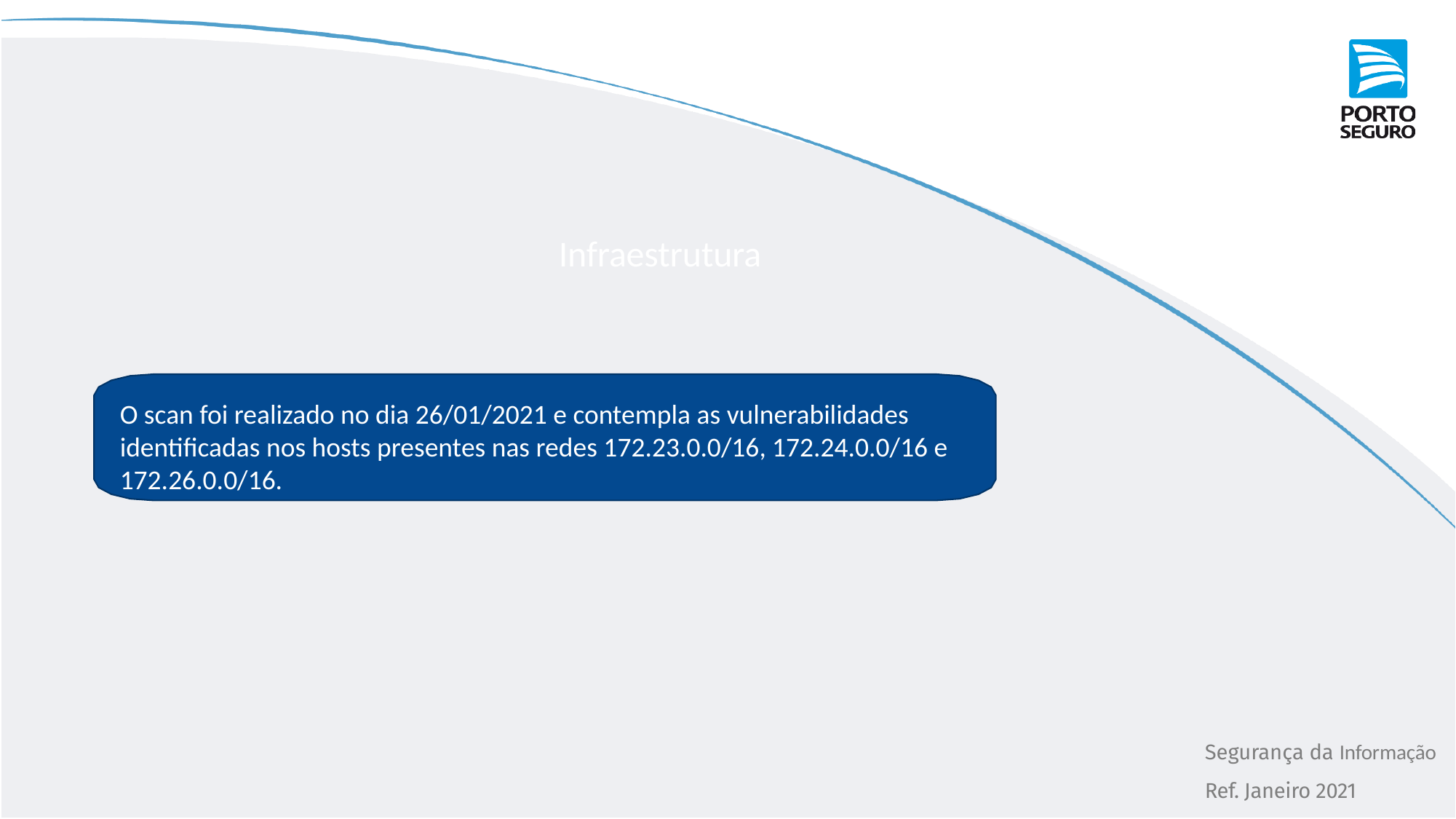

# Infraestrutura

O scan foi realizado no dia 26/01/2021 e contempla as vulnerabilidades identificadas nos hosts presentes nas redes 172.23.0.0/16, 172.24.0.0/16 e 172.26.0.0/16.
Segurança da Informação
Ref. Janeiro 2021